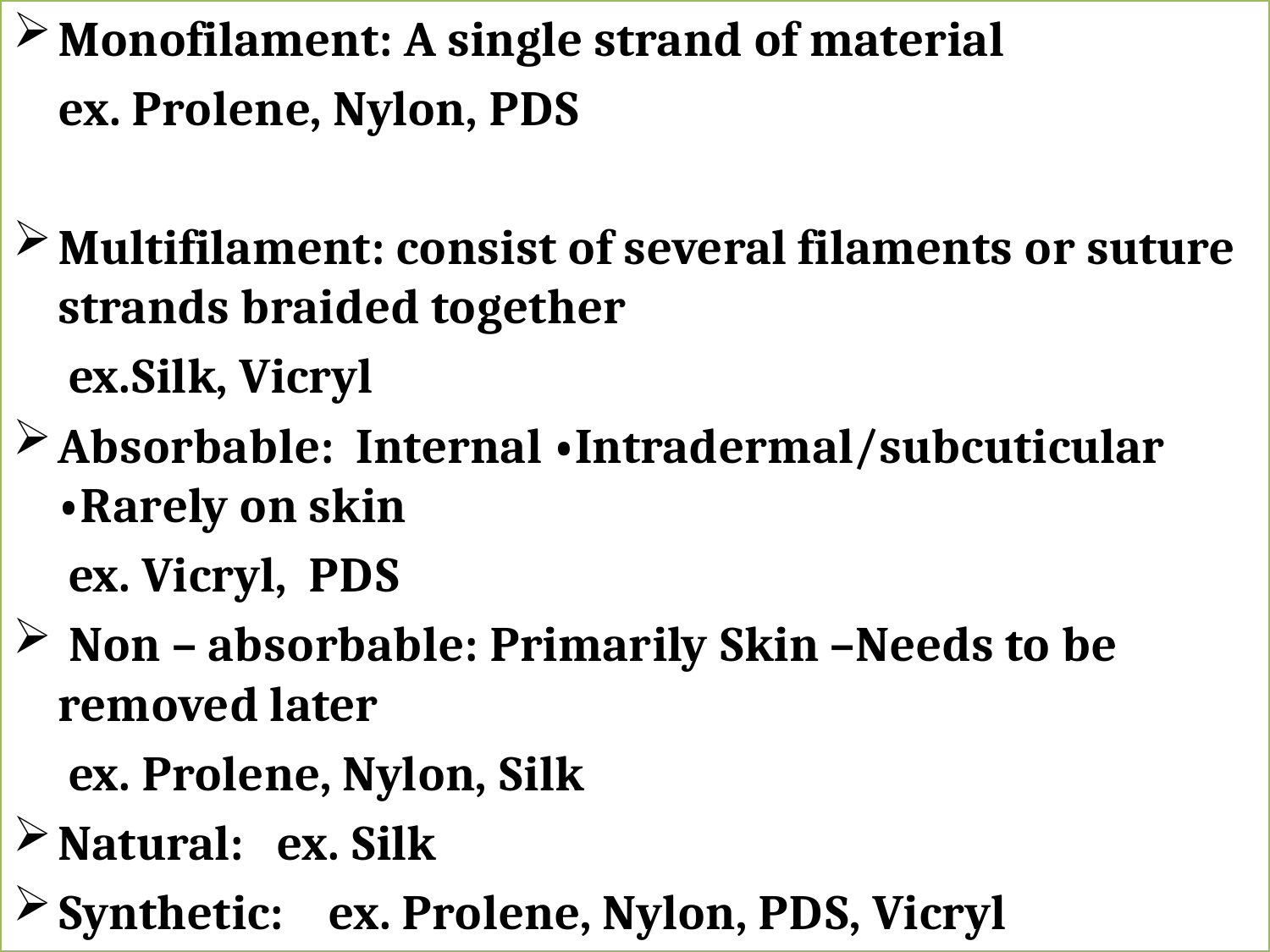

Monofilament: A single strand of material
		ex. Prolene, Nylon, PDS

Multifilament: consist of several filaments or suture strands braided together
     ex.Silk, Vicryl
Absorbable:  Internal •Intradermal/subcuticular •Rarely on skin
     ex. Vicryl,  PDS
 Non – absorbable: Primarily Skin –Needs to be removed later
     ex. Prolene, Nylon, Silk
Natural:   ex. Silk
Synthetic:    ex. Prolene, Nylon, PDS, Vicryl